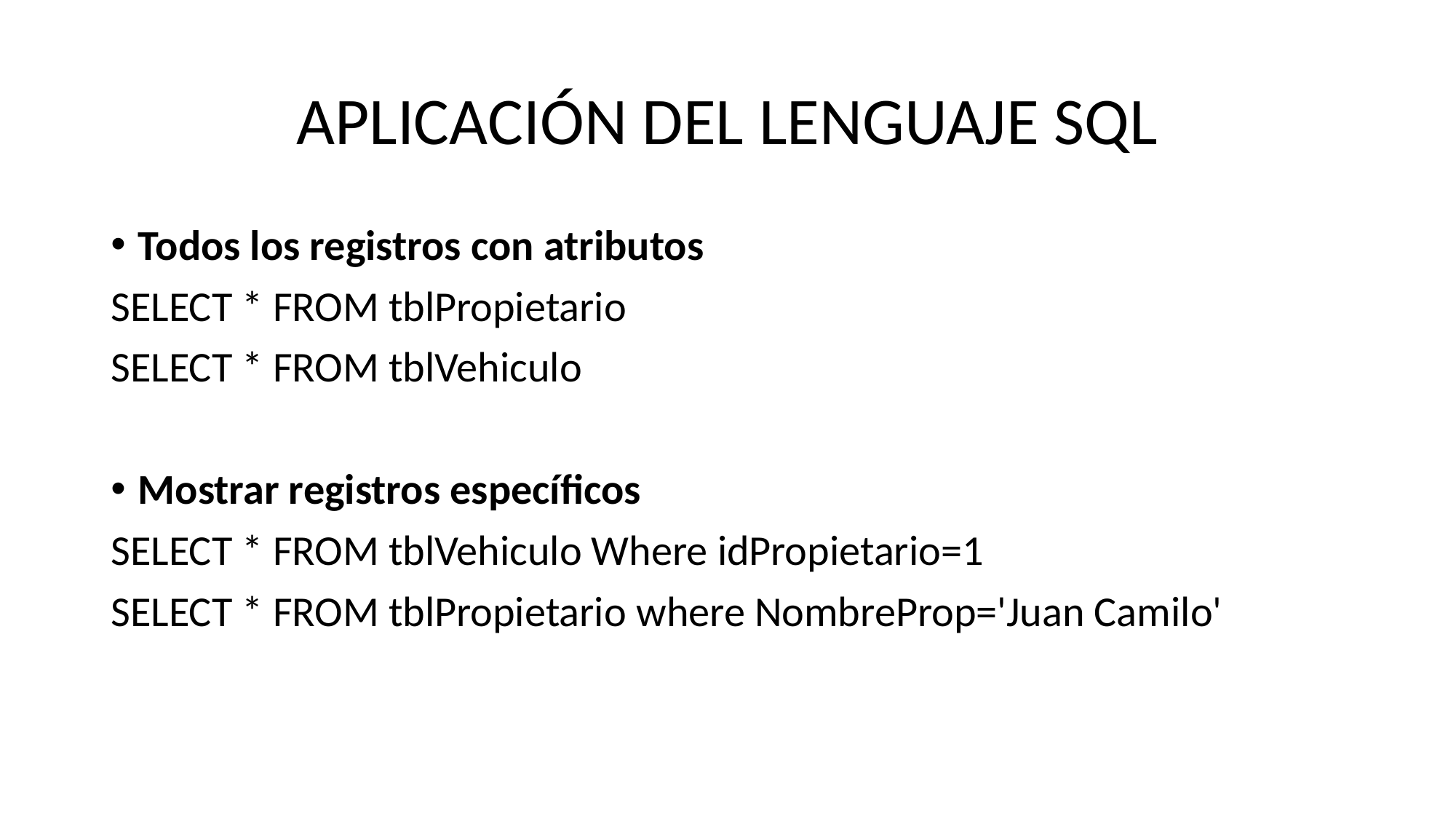

# APLICACIÓN DEL LENGUAJE SQL
Todos los registros con atributos
SELECT * FROM tblPropietario
SELECT * FROM tblVehiculo

Mostrar registros específicos
SELECT * FROM tblVehiculo Where idPropietario=1
SELECT * FROM tblPropietario where NombreProp='Juan Camilo'